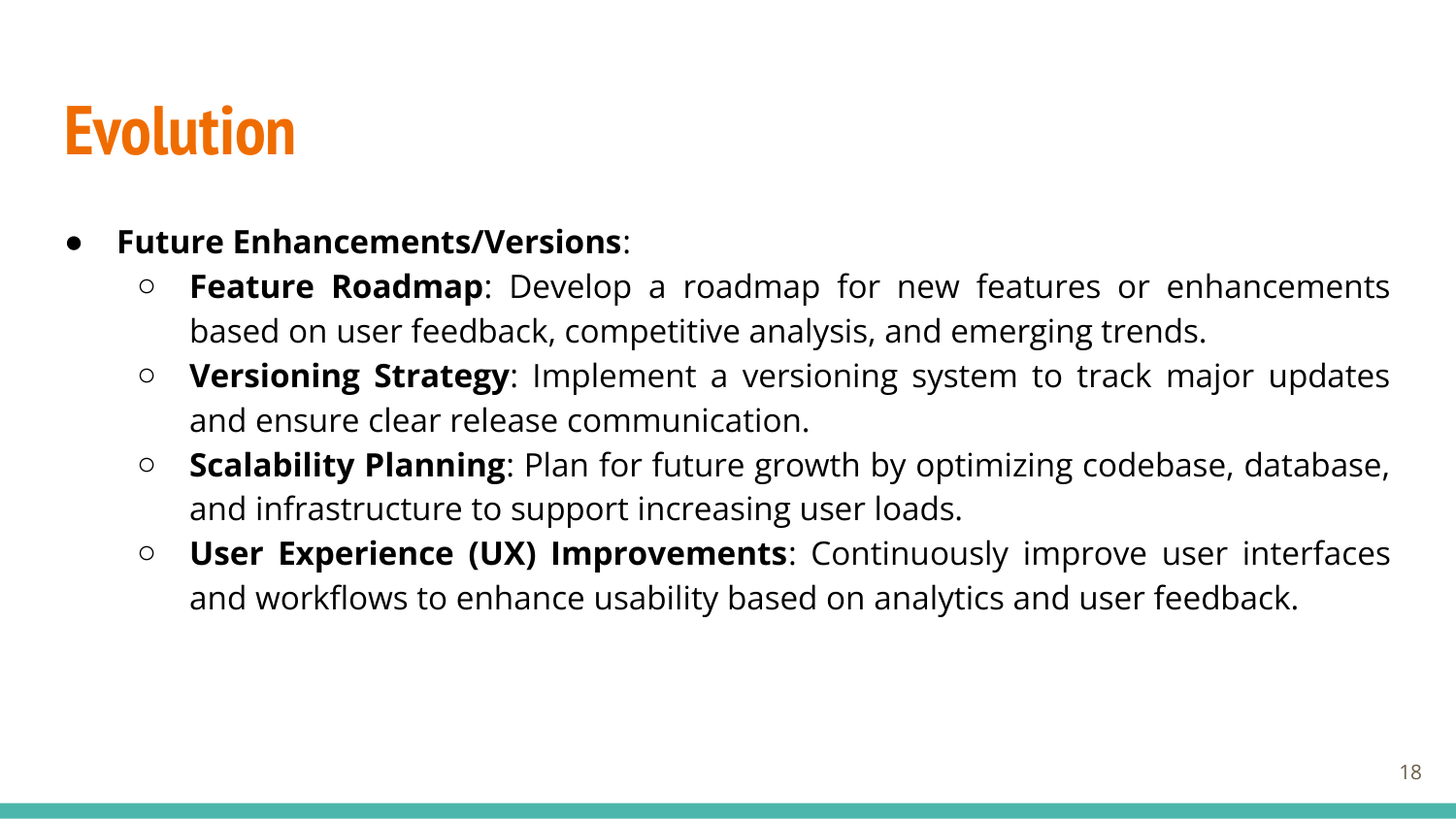

# Evolution
Future Enhancements/Versions:
Feature Roadmap: Develop a roadmap for new features or enhancements based on user feedback, competitive analysis, and emerging trends.
Versioning Strategy: Implement a versioning system to track major updates and ensure clear release communication.
Scalability Planning: Plan for future growth by optimizing codebase, database, and infrastructure to support increasing user loads.
User Experience (UX) Improvements: Continuously improve user interfaces and workflows to enhance usability based on analytics and user feedback.

18